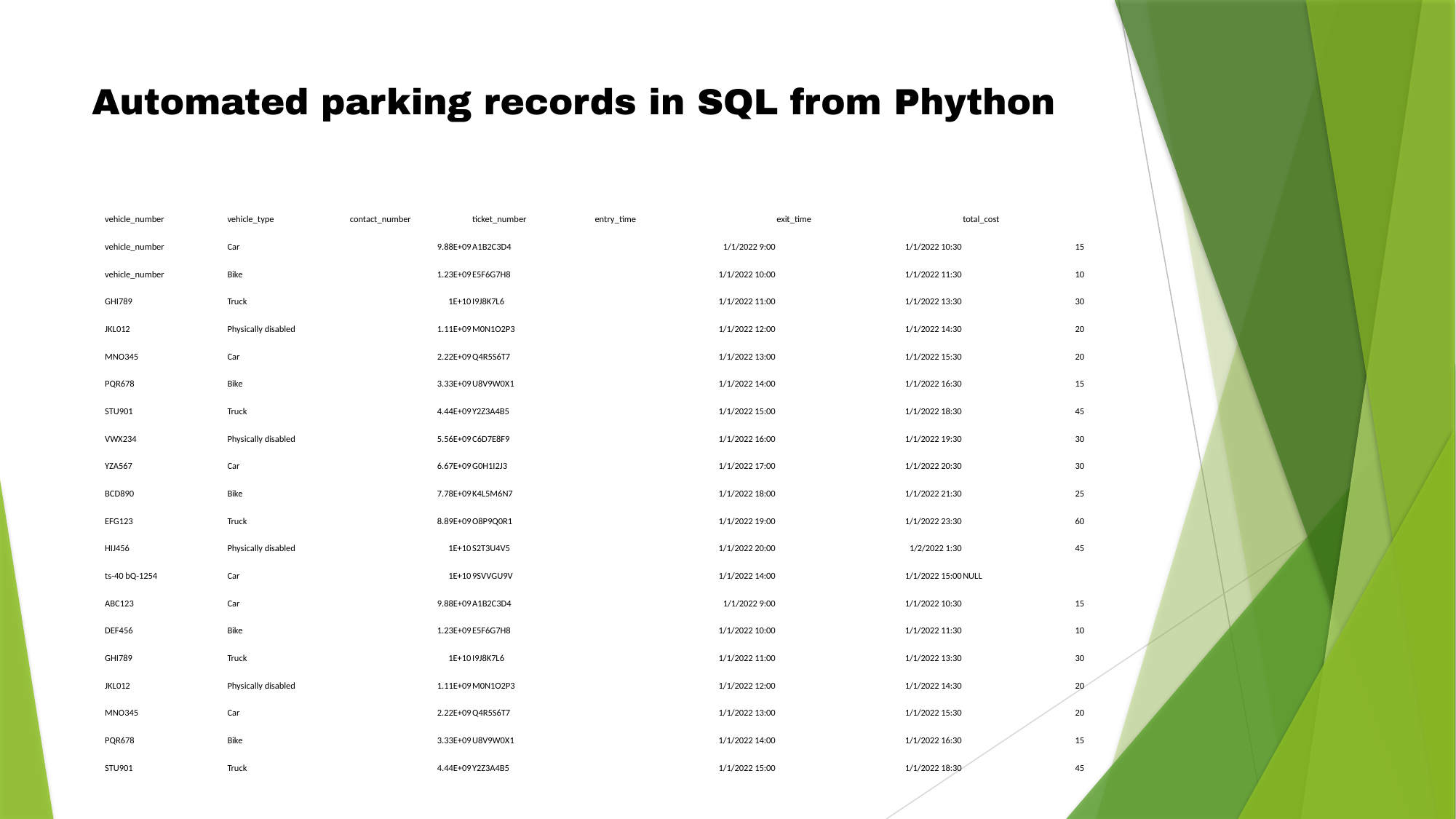

# Automated parking records in SQL from Phython
| vehicle\_number | vehicle\_type | contact\_number | ticket\_number | entry\_time | exit\_time | total\_cost |
| --- | --- | --- | --- | --- | --- | --- |
| vehicle\_number | Car | 9.88E+09 | A1B2C3D4 | 1/1/2022 9:00 | 1/1/2022 10:30 | 15 |
| vehicle\_number | Bike | 1.23E+09 | E5F6G7H8 | 1/1/2022 10:00 | 1/1/2022 11:30 | 10 |
| GHI789 | Truck | 1E+10 | I9J8K7L6 | 1/1/2022 11:00 | 1/1/2022 13:30 | 30 |
| JKL012 | Physically disabled | 1.11E+09 | M0N1O2P3 | 1/1/2022 12:00 | 1/1/2022 14:30 | 20 |
| MNO345 | Car | 2.22E+09 | Q4R5S6T7 | 1/1/2022 13:00 | 1/1/2022 15:30 | 20 |
| PQR678 | Bike | 3.33E+09 | U8V9W0X1 | 1/1/2022 14:00 | 1/1/2022 16:30 | 15 |
| STU901 | Truck | 4.44E+09 | Y2Z3A4B5 | 1/1/2022 15:00 | 1/1/2022 18:30 | 45 |
| VWX234 | Physically disabled | 5.56E+09 | C6D7E8F9 | 1/1/2022 16:00 | 1/1/2022 19:30 | 30 |
| YZA567 | Car | 6.67E+09 | G0H1I2J3 | 1/1/2022 17:00 | 1/1/2022 20:30 | 30 |
| BCD890 | Bike | 7.78E+09 | K4L5M6N7 | 1/1/2022 18:00 | 1/1/2022 21:30 | 25 |
| EFG123 | Truck | 8.89E+09 | O8P9Q0R1 | 1/1/2022 19:00 | 1/1/2022 23:30 | 60 |
| HIJ456 | Physically disabled | 1E+10 | S2T3U4V5 | 1/1/2022 20:00 | 1/2/2022 1:30 | 45 |
| ts-40 bQ-1254 | Car | 1E+10 | 9SVVGU9V | 1/1/2022 14:00 | 1/1/2022 15:00 | NULL |
| ABC123 | Car | 9.88E+09 | A1B2C3D4 | 1/1/2022 9:00 | 1/1/2022 10:30 | 15 |
| DEF456 | Bike | 1.23E+09 | E5F6G7H8 | 1/1/2022 10:00 | 1/1/2022 11:30 | 10 |
| GHI789 | Truck | 1E+10 | I9J8K7L6 | 1/1/2022 11:00 | 1/1/2022 13:30 | 30 |
| JKL012 | Physically disabled | 1.11E+09 | M0N1O2P3 | 1/1/2022 12:00 | 1/1/2022 14:30 | 20 |
| MNO345 | Car | 2.22E+09 | Q4R5S6T7 | 1/1/2022 13:00 | 1/1/2022 15:30 | 20 |
| PQR678 | Bike | 3.33E+09 | U8V9W0X1 | 1/1/2022 14:00 | 1/1/2022 16:30 | 15 |
| STU901 | Truck | 4.44E+09 | Y2Z3A4B5 | 1/1/2022 15:00 | 1/1/2022 18:30 | 45 |